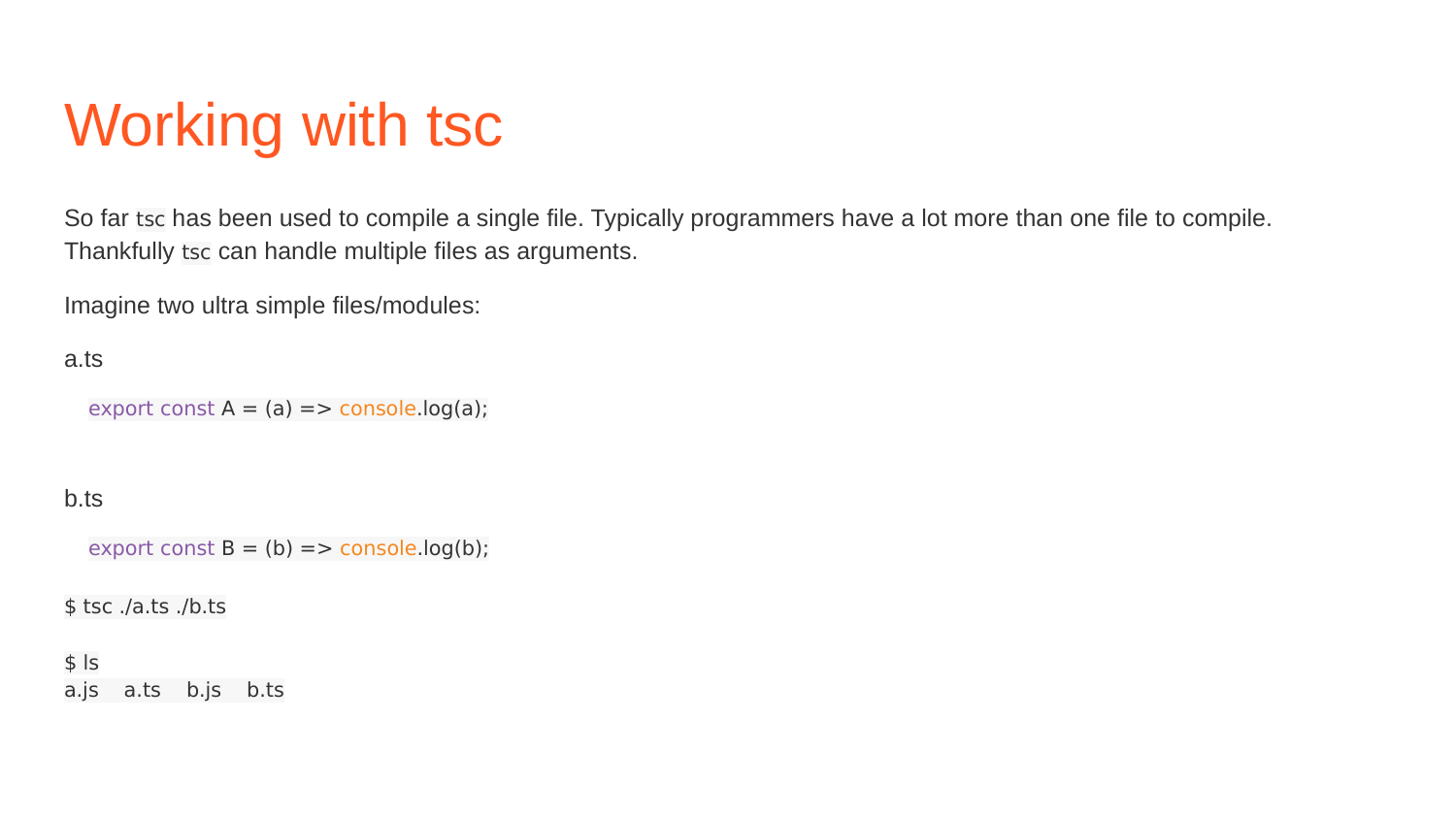

# Working with tsc
So far tsc has been used to compile a single file. Typically programmers have a lot more than one file to compile. Thankfully tsc can handle multiple files as arguments.
Imagine two ultra simple files/modules:
a.ts
export const A = (a) => console.log(a);
b.ts
export const B = (b) => console.log(b);
$ tsc ./a.ts ./b.ts
$ ls
a.js    a.ts    b.js    b.ts